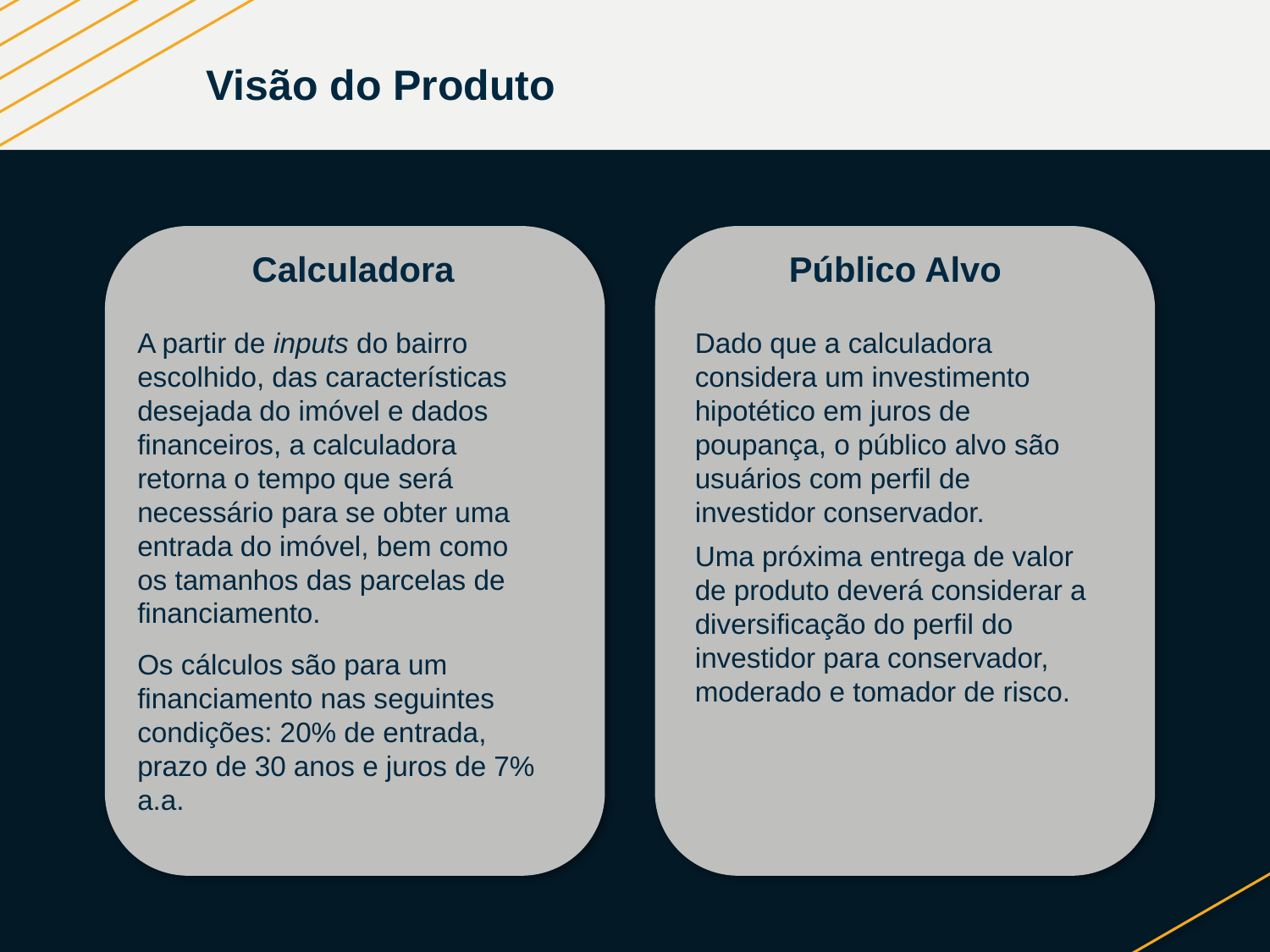

Visão do Produto

Calculadora
Público Alvo
A partir de inputs do bairro escolhido, das características desejada do imóvel e dados financeiros, a calculadora retorna o tempo que será necessário para se obter uma entrada do imóvel, bem como os tamanhos das parcelas de financiamento.
Os cálculos são para um financiamento nas seguintes condições: 20% de entrada, prazo de 30 anos e juros de 7% a.a.
Dado que a calculadora considera um investimento hipotético em juros de poupança, o público alvo são usuários com perfil de investidor conservador.
Uma próxima entrega de valor de produto deverá considerar a diversificação do perfil do investidor para conservador, moderado e tomador de risco.